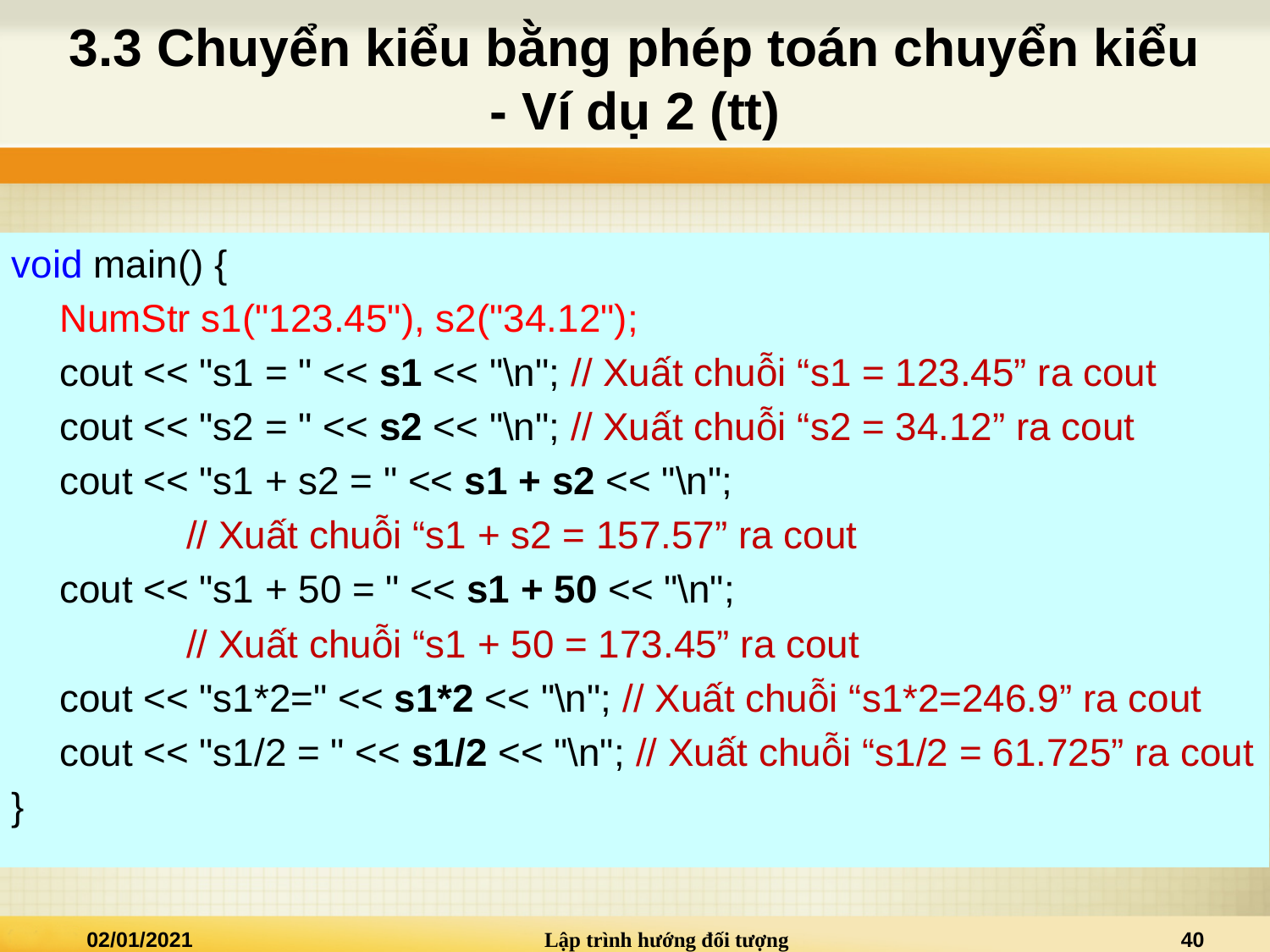

# 3.3 Chuyển kiểu bằng phép toán chuyển kiểu - Ví dụ 2 (tt)
void main() {
	NumStr s1("123.45"), s2("34.12");
	cout << "s1 = " << s1 << "\n"; // Xuất chuỗi “s1 = 123.45” ra cout
	cout << "s2 = " << s2 << "\n"; // Xuất chuỗi “s2 = 34.12” ra cout
	cout << "s1 + s2 = " << s1 + s2 << "\n";
		// Xuất chuỗi “s1 + s2 = 157.57” ra cout
	cout << "s1 + 50 = " << s1 + 50 << "\n";
		// Xuất chuỗi “s1 + 50 = 173.45” ra cout
	cout << "s1*2=" << s1*2 << "\n"; // Xuất chuỗi “s1*2=246.9” ra cout
	cout << "s1/2 = " << s1/2 << "\n"; // Xuất chuỗi “s1/2 = 61.725” ra cout
}
02/01/2021
Lập trình hướng đối tượng
40